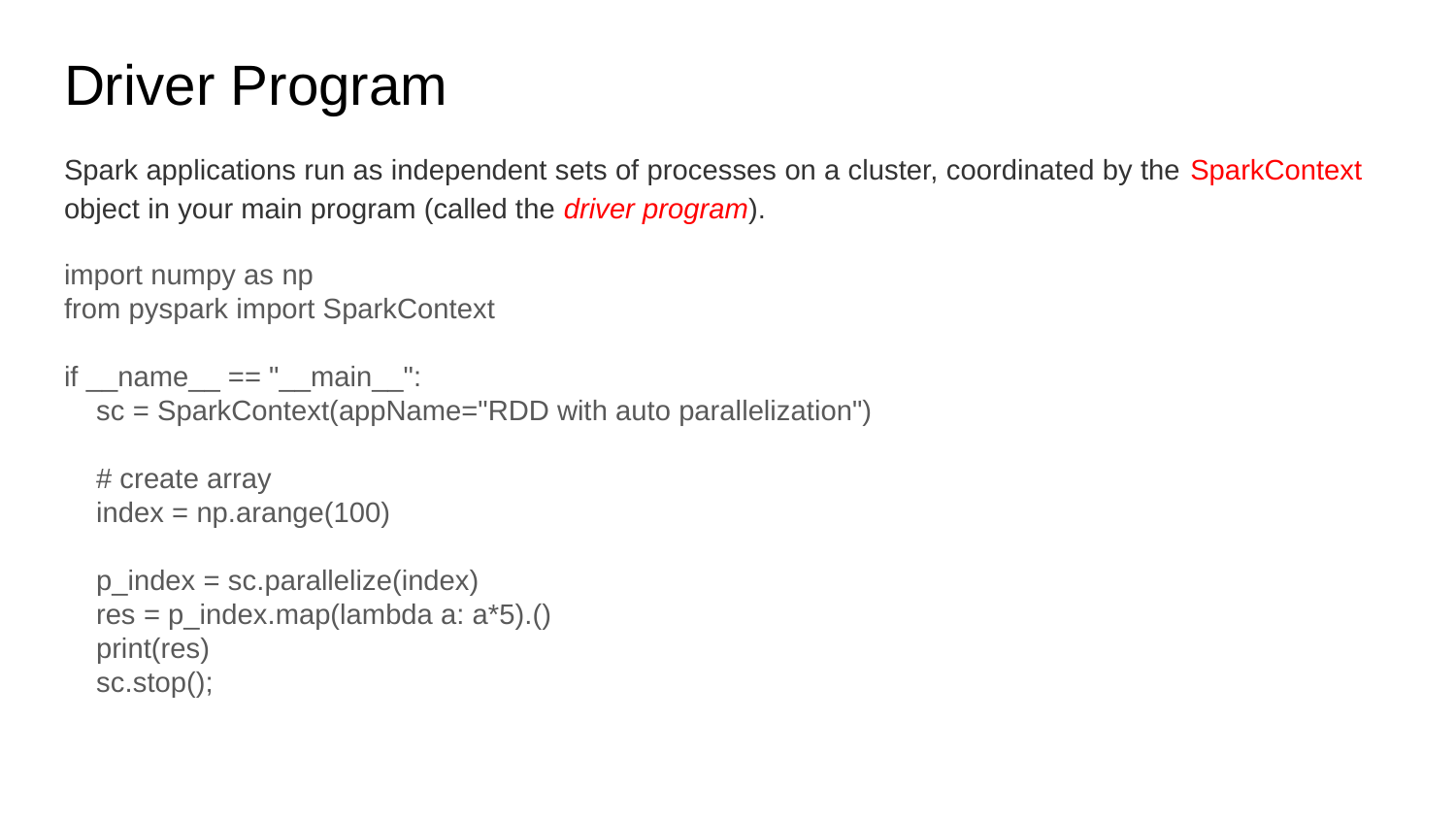

# Driver Program
Spark applications run as independent sets of processes on a cluster, coordinated by the SparkContext object in your main program (called the driver program).
import numpy as np
from pyspark import SparkContext

if __name__ == "__main__":
    sc = SparkContext(appName="RDD with auto parallelization")

    # create array
    index = np.arange(100)

    p_index = sc.parallelize(index)
    res = p_index.map(lambda a: a*5).()
    print(res)
    sc.stop();